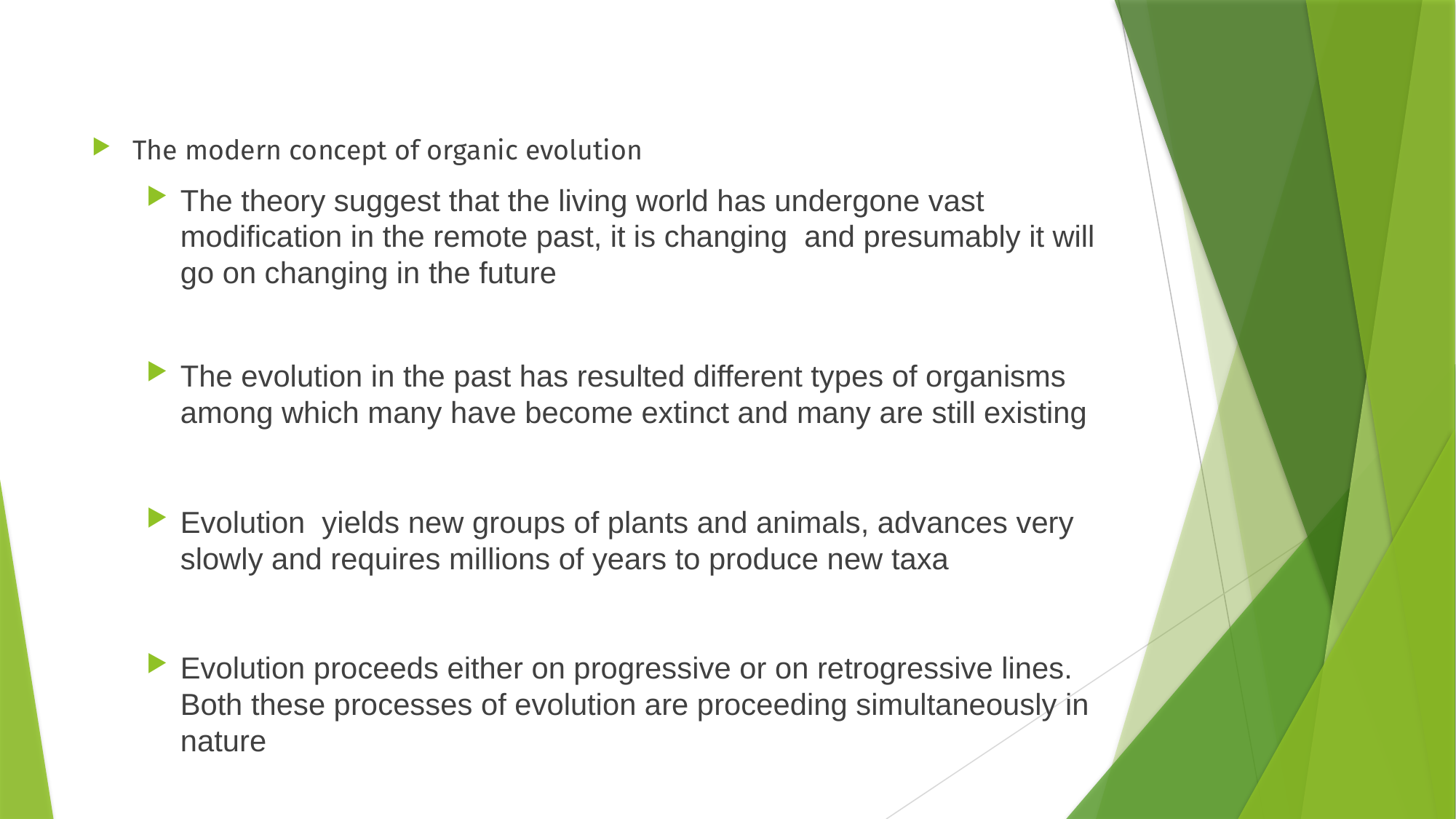

#
The modern concept of organic evolution
The theory suggest that the living world has undergone vast modification in the remote past, it is changing  and presumably it will go on changing in the future

The evolution in the past has resulted different types of organisms among which many have become extinct and many are still existing

Evolution  yields new groups of plants and animals, advances very slowly and requires millions of years to produce new taxa

Evolution proceeds either on progressive or on retrogressive lines. Both these processes of evolution are proceeding simultaneously in nature